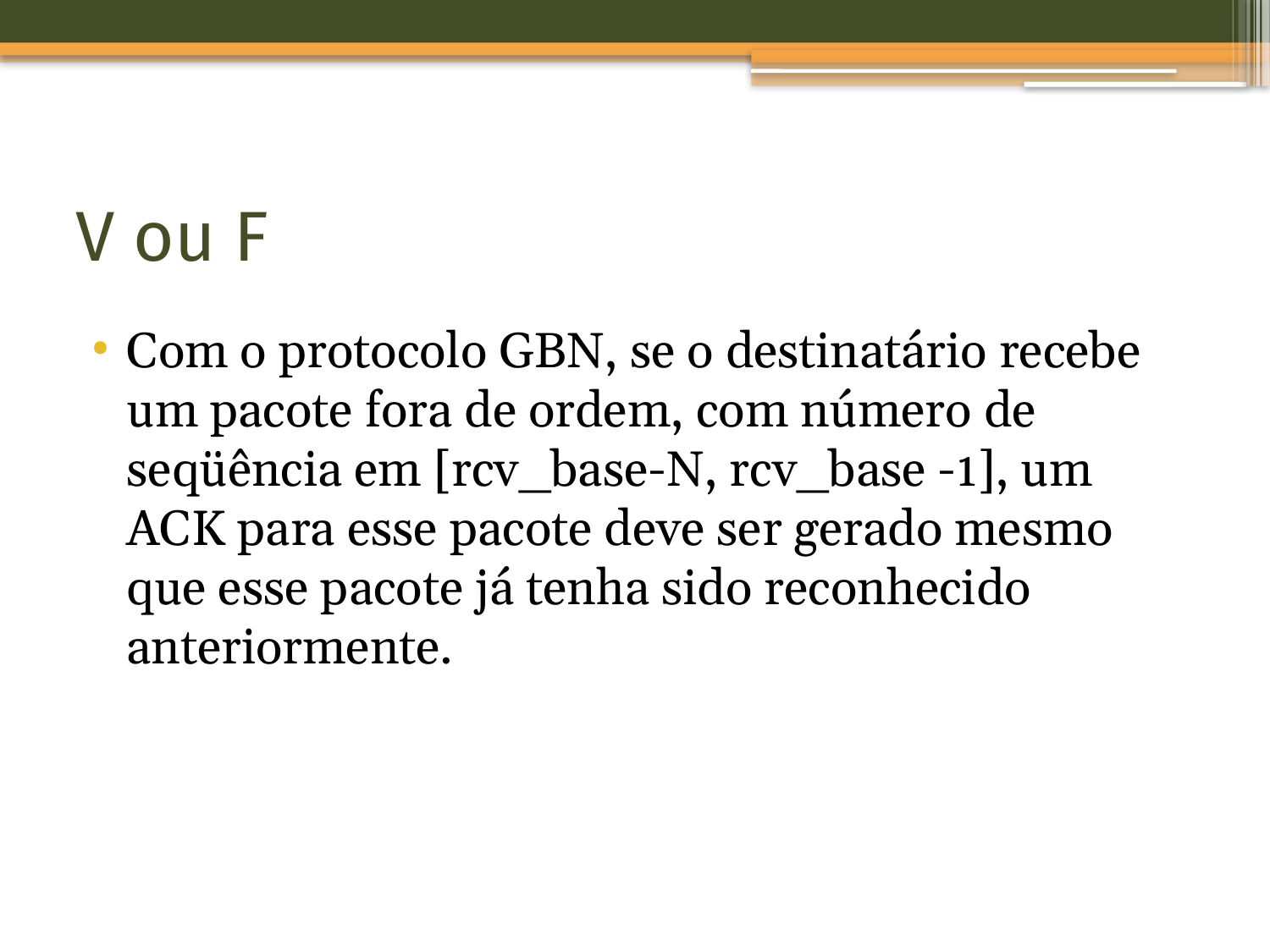

# V ou F
Com o protocolo GBN, se o destinatário recebe um pacote fora de ordem, com número de seqüência em [rcv_base-N, rcv_base -1], um ACK para esse pacote deve ser gerado mesmo que esse pacote já tenha sido reconhecido anteriormente.